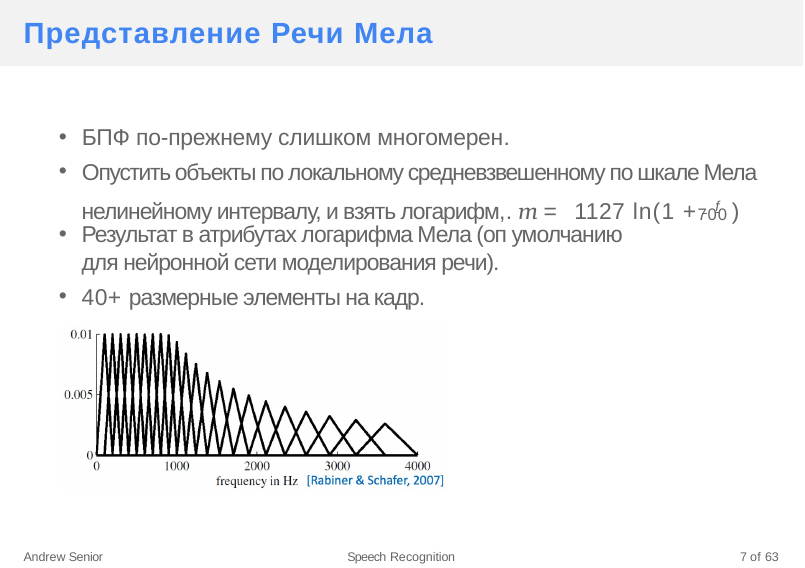

# Представление Речи Мела
БПФ по-прежнему слишком многомерен.
Опустить объекты по локальному средневзвешенному по шкале Мела
нелинейному интервалу, и взять логарифм,. m = 1127 ln(1 + f )
700
Результат в атрибутах логарифма Мела (оп умолчанию для нейронной сети моделирования речи).
40+ размерные элементы на кадр.

Andrew Senior
Speech Recognition
7 of 63